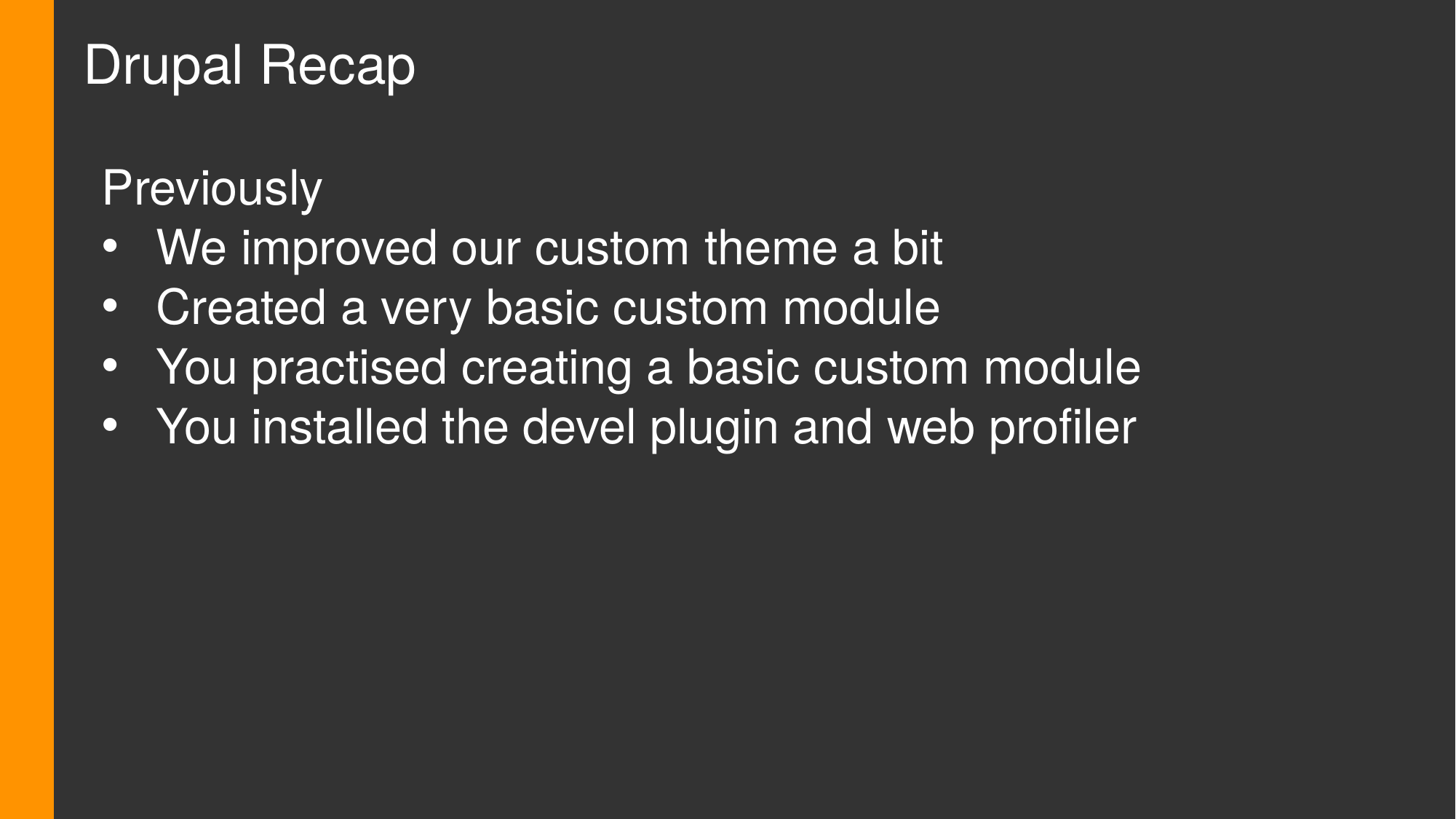

# Drupal Recap
Previously
We improved our custom theme a bit
Created a very basic custom module
You practised creating a basic custom module
You installed the devel plugin and web profiler